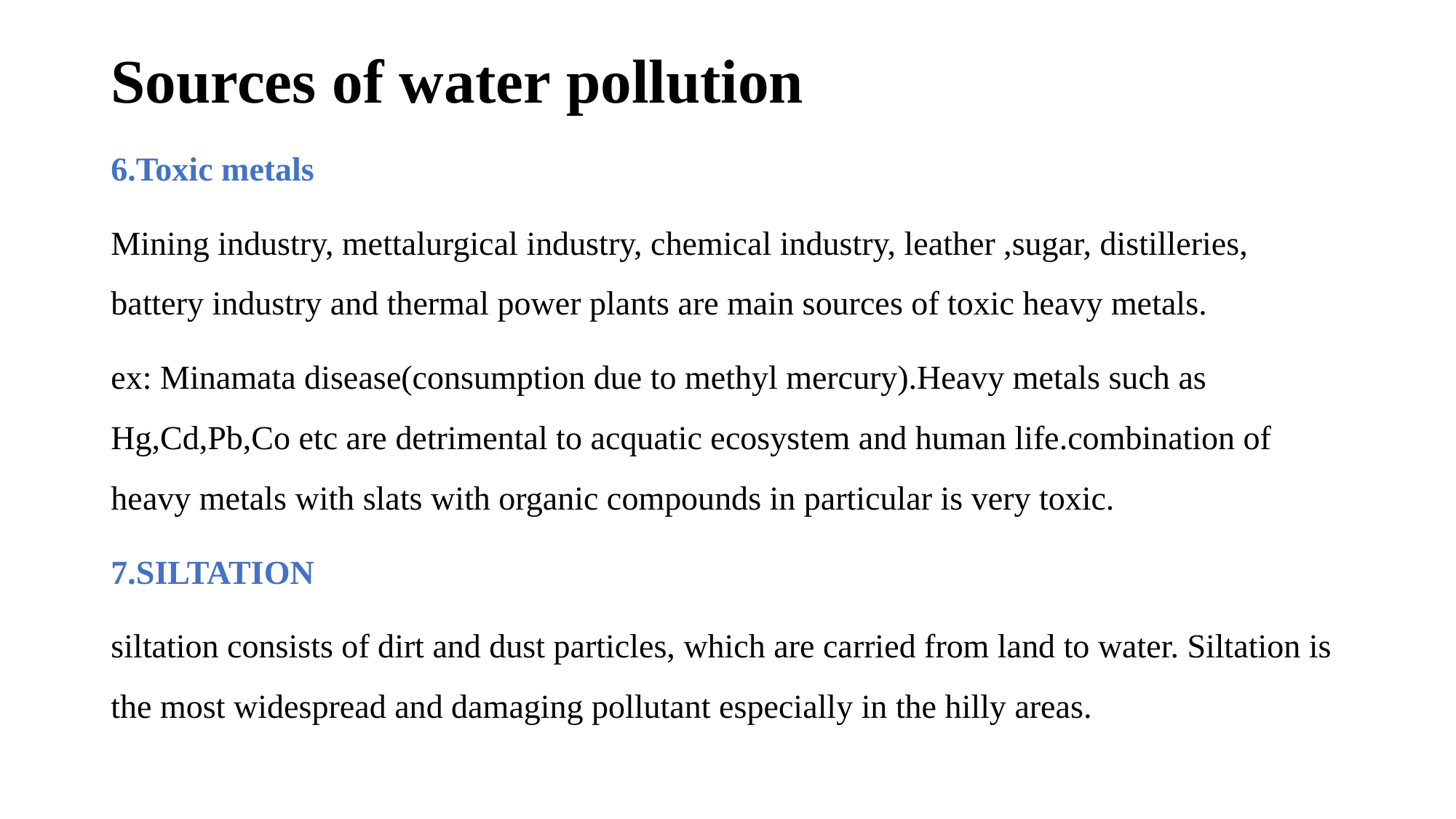

# Sources of water pollution
6.Toxic metals
Mining industry, mettalurgical industry, chemical industry, leather ,sugar, distilleries, battery industry and thermal power plants are main sources of toxic heavy metals.
ex: Minamata disease(consumption due to methyl mercury).Heavy metals such as Hg,Cd,Pb,Co etc are detrimental to acquatic ecosystem and human life.combination of heavy metals with slats with organic compounds in particular is very toxic.
7.SILTATION
siltation consists of dirt and dust particles, which are carried from land to water. Siltation is the most widespread and damaging pollutant especially in the hilly areas.